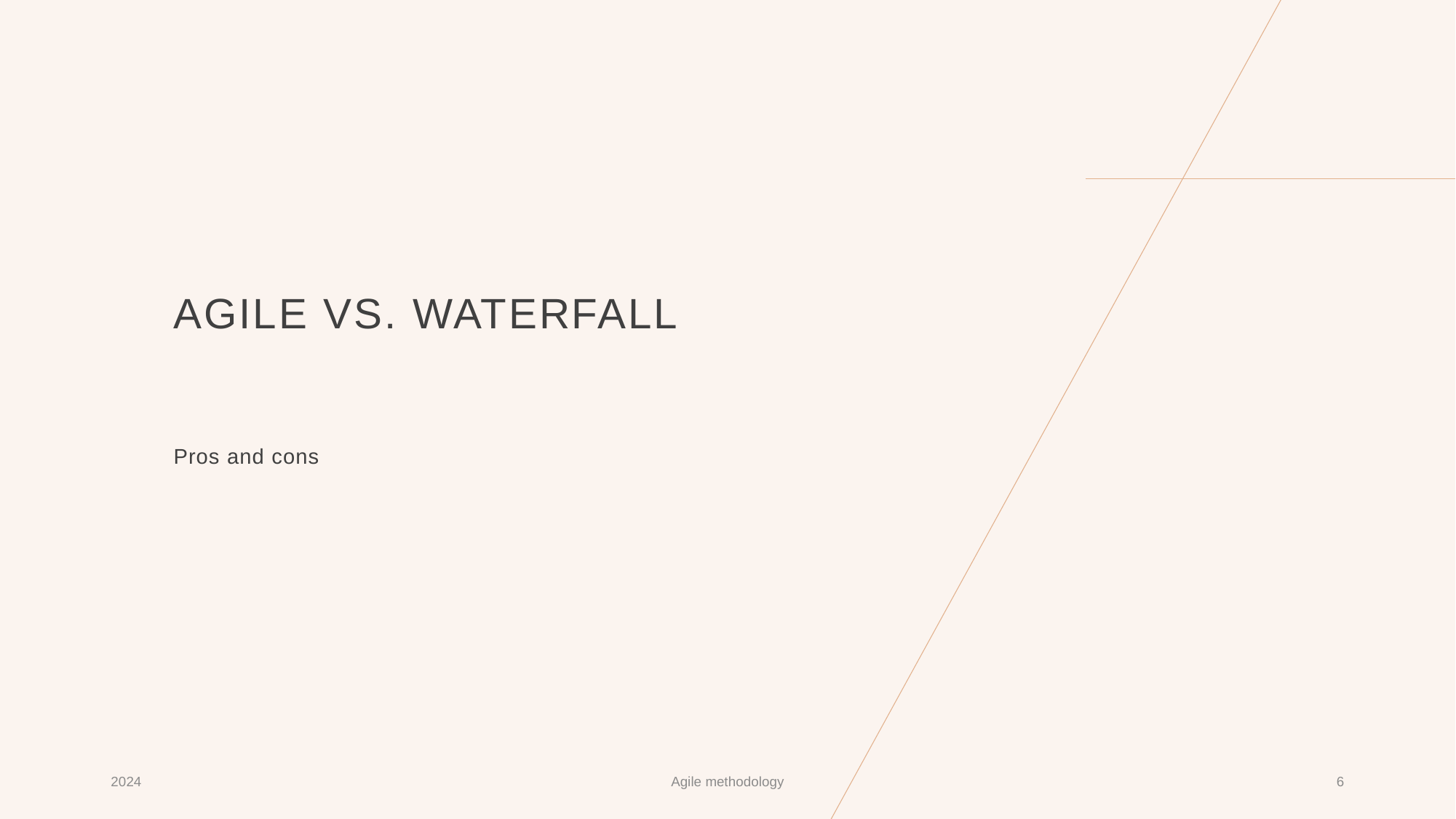

# Agile vs. Waterfall
Pros and cons
2024
Agile methodology
6